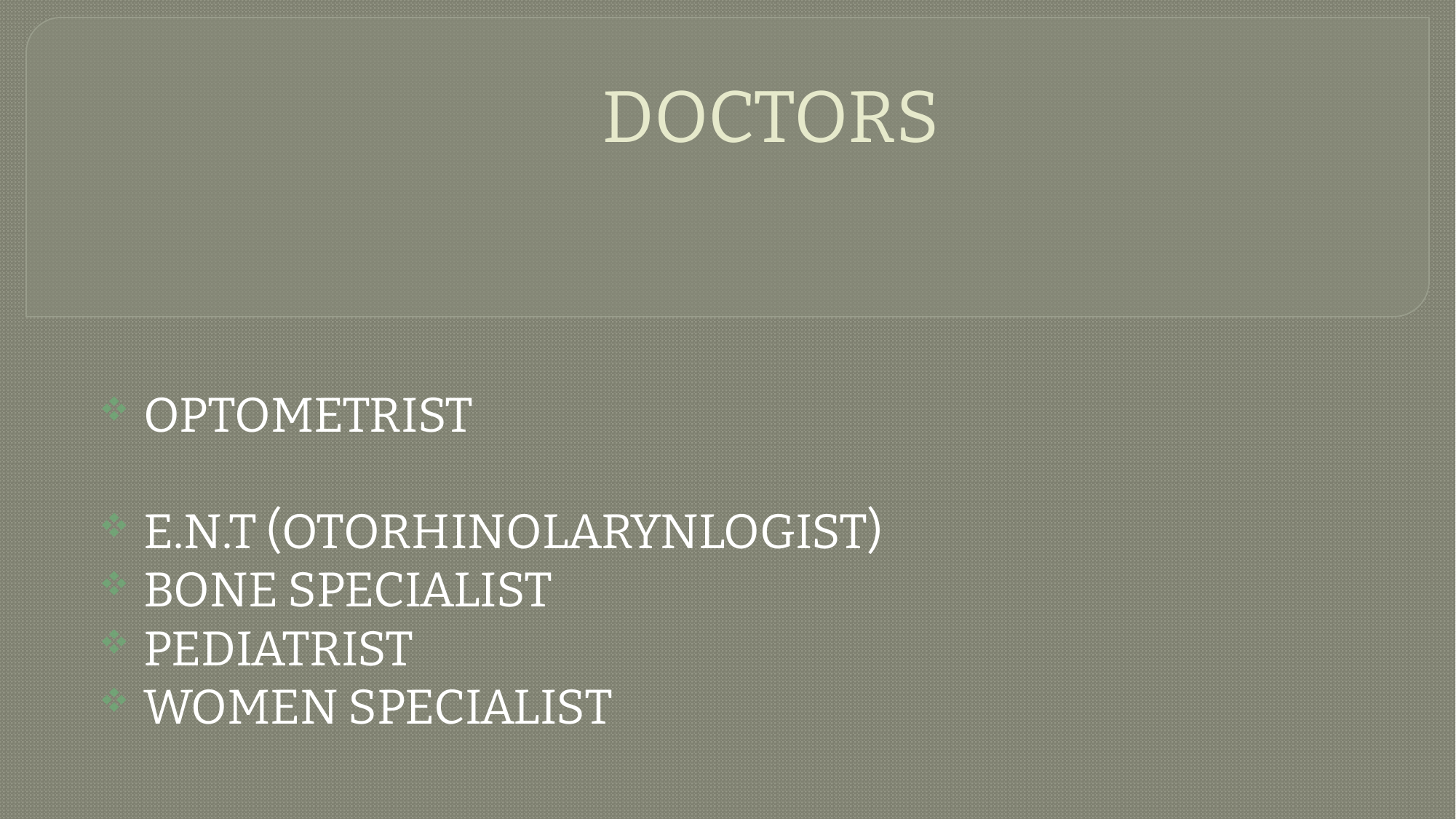

# DOCTORS

OPTOMETRIST
E.N.T (OTORHINOLARYNLOGIST)
BONE SPECIALIST
PEDIATRIST
WOMEN SPECIALIST